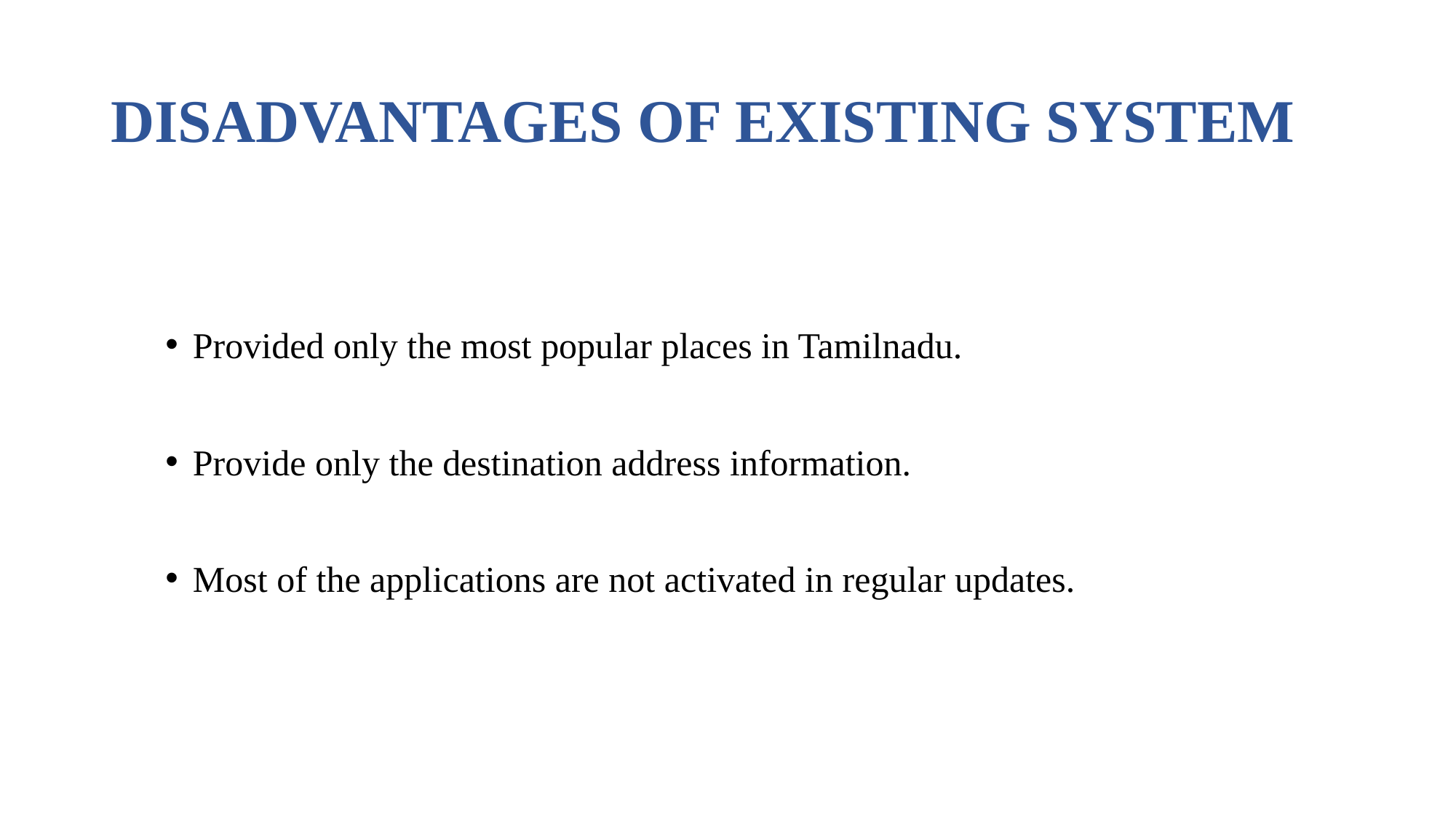

# DISADVANTAGES OF EXISTING SYSTEM
Provided only the most popular places in Tamilnadu.
Provide only the destination address information.
Most of the applications are not activated in regular updates.